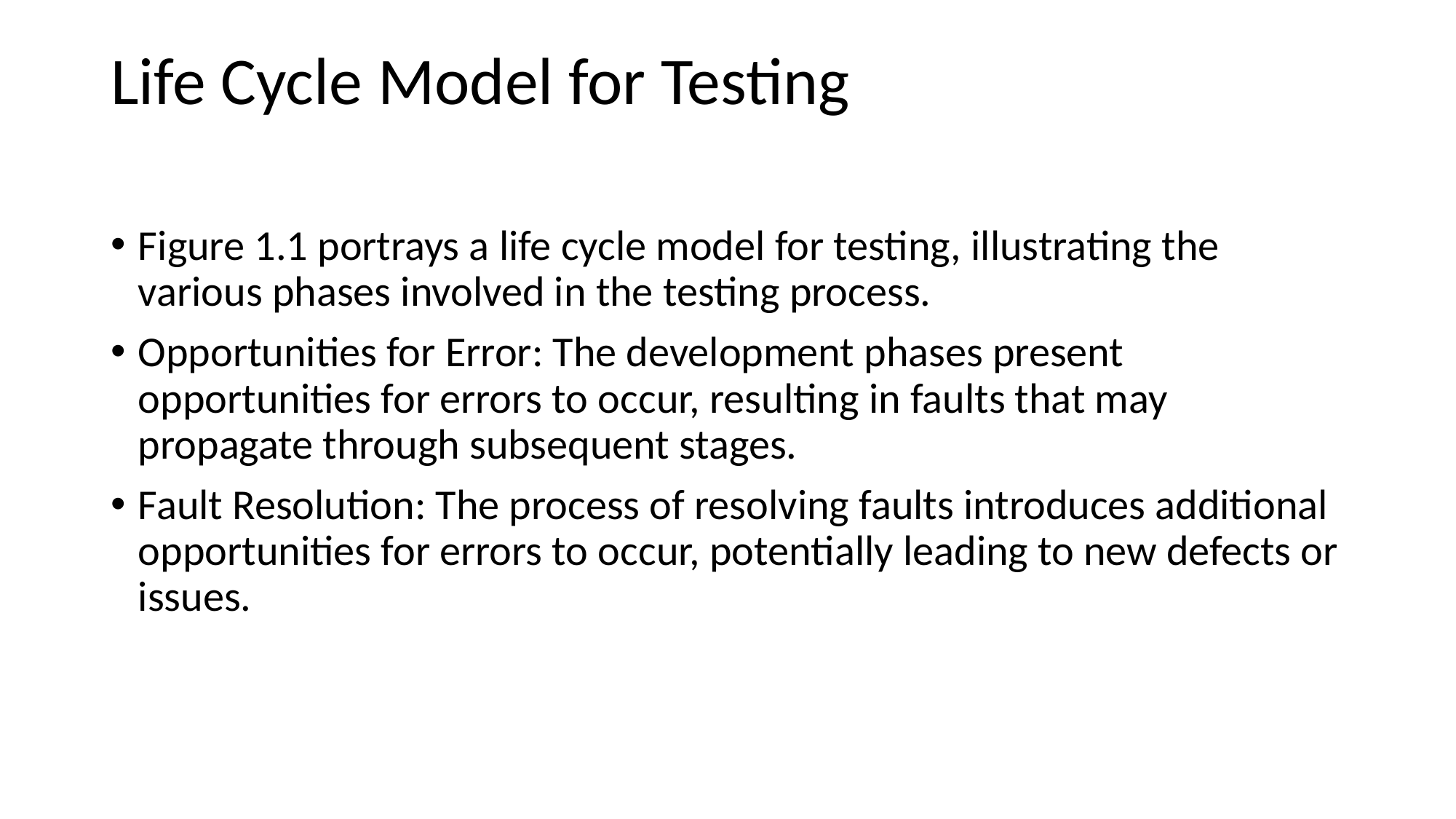

# Life Cycle Model for Testing
Figure 1.1 portrays a life cycle model for testing, illustrating the various phases involved in the testing process.
Opportunities for Error: The development phases present opportunities for errors to occur, resulting in faults that may propagate through subsequent stages.
Fault Resolution: The process of resolving faults introduces additional opportunities for errors to occur, potentially leading to new defects or issues.